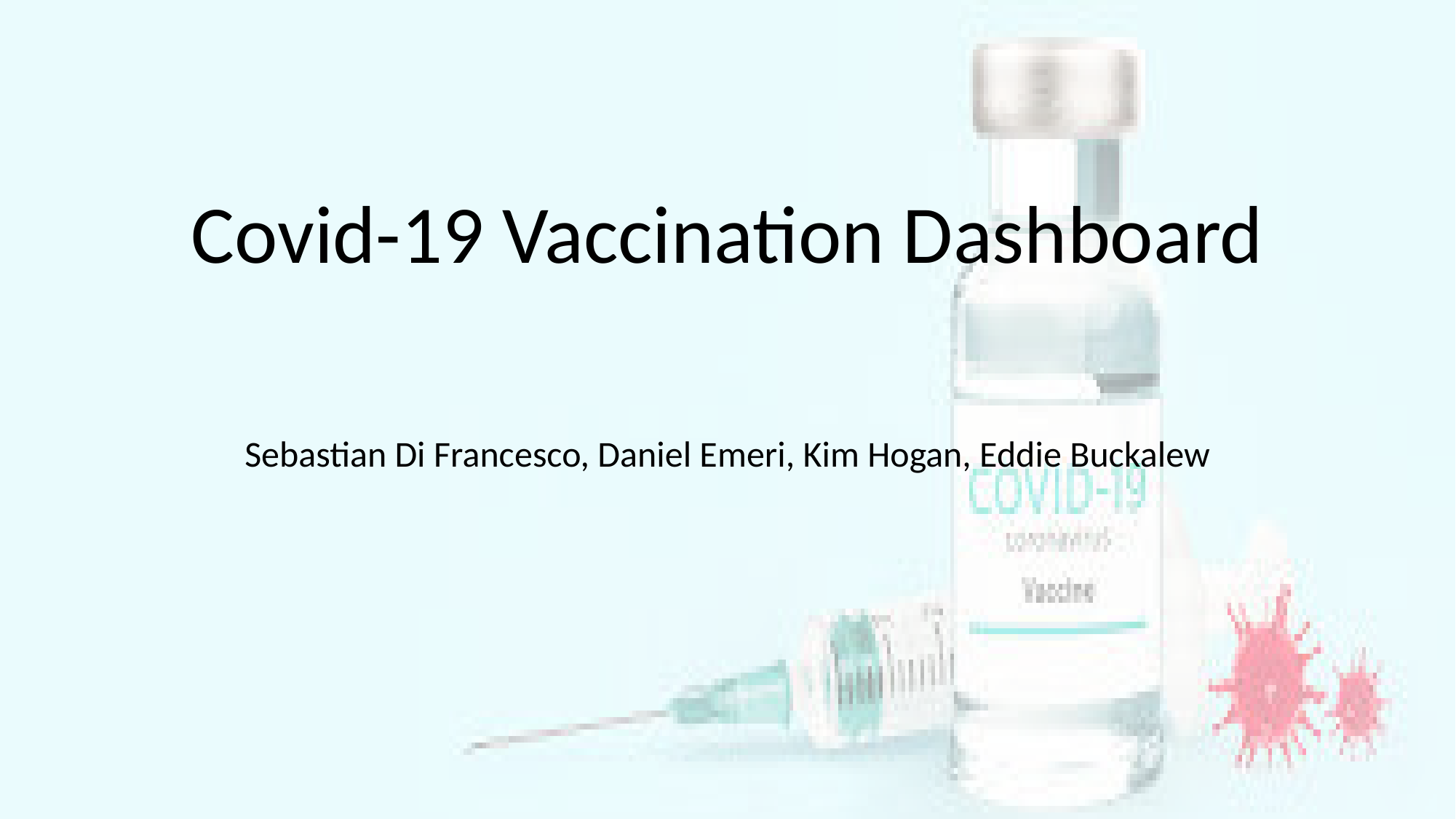

Covid-19 Vaccination Dashboard
Sebastian Di Francesco, Daniel Emeri, Kim Hogan, Eddie Buckalew